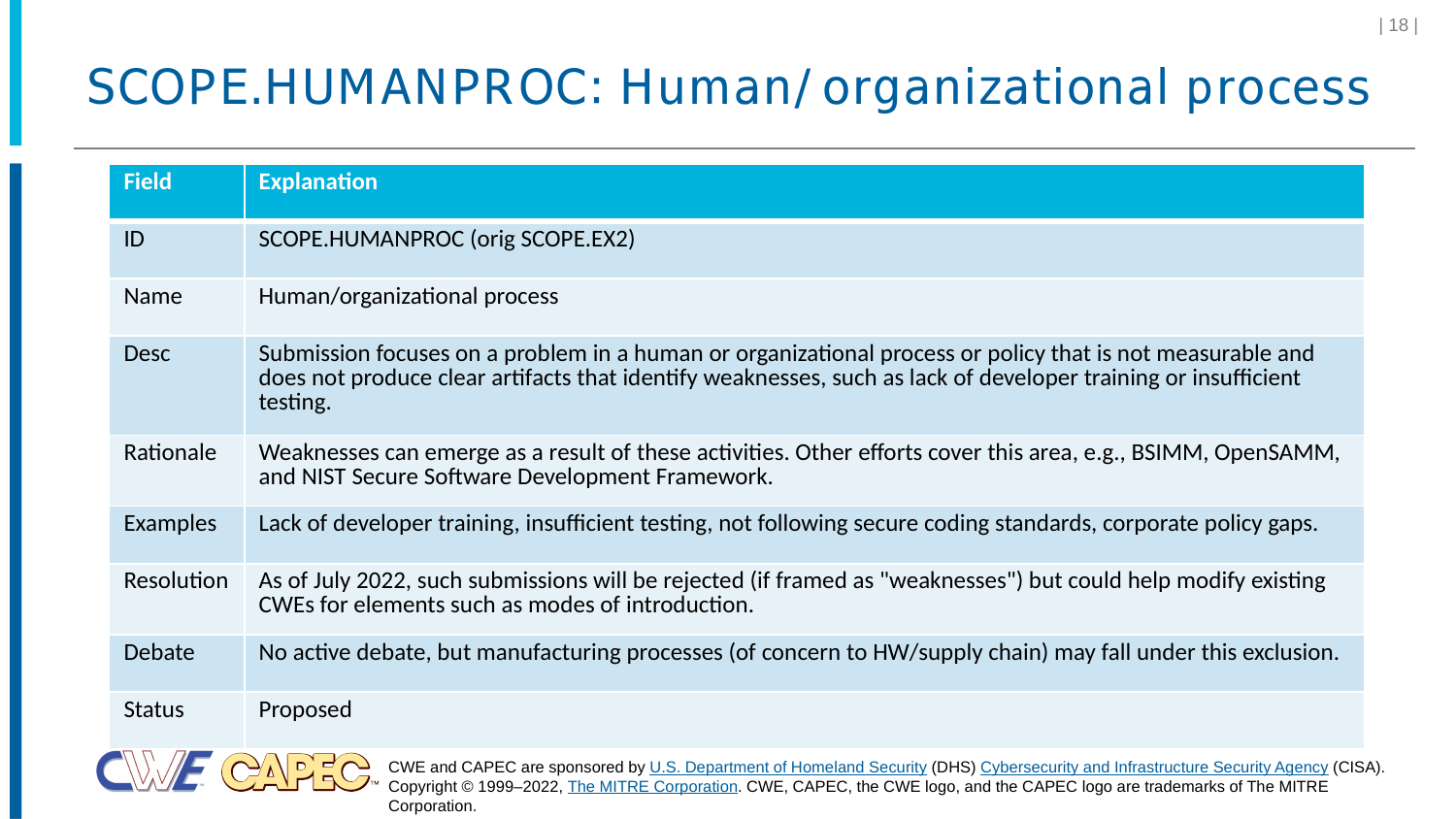

| 18 |
# SCOPE.HUMANPROC: Human/organizational process
| Field | Explanation |
| --- | --- |
| ID | SCOPE.HUMANPROC (orig SCOPE.EX2) |
| Name | Human/organizational process |
| Desc | Submission focuses on a problem in a human or organizational process or policy that is not measurable and does not produce clear artifacts that identify weaknesses, such as lack of developer training or insufficient testing. |
| Rationale | Weaknesses can emerge as a result of these activities. Other efforts cover this area, e.g., BSIMM, OpenSAMM, and NIST Secure Software Development Framework. |
| Examples | Lack of developer training, insufficient testing, not following secure coding standards, corporate policy gaps. |
| Resolution | As of July 2022, such submissions will be rejected (if framed as "weaknesses") but could help modify existing CWEs for elements such as modes of introduction. |
| Debate | No active debate, but manufacturing processes (of concern to HW/supply chain) may fall under this exclusion. |
| Status | Proposed |